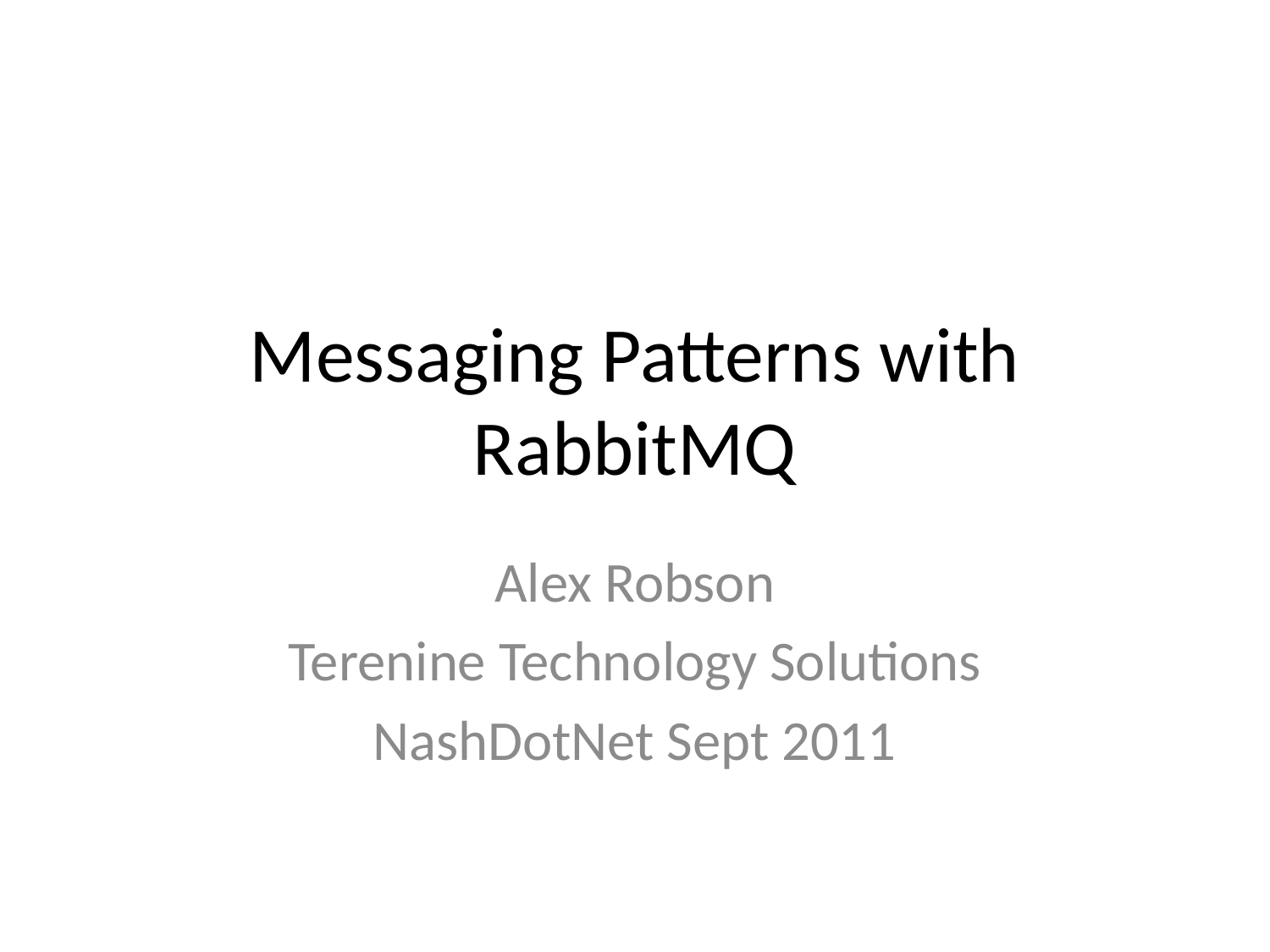

# Messaging Patterns with RabbitMQ
Alex Robson
Terenine Technology Solutions
NashDotNet Sept 2011